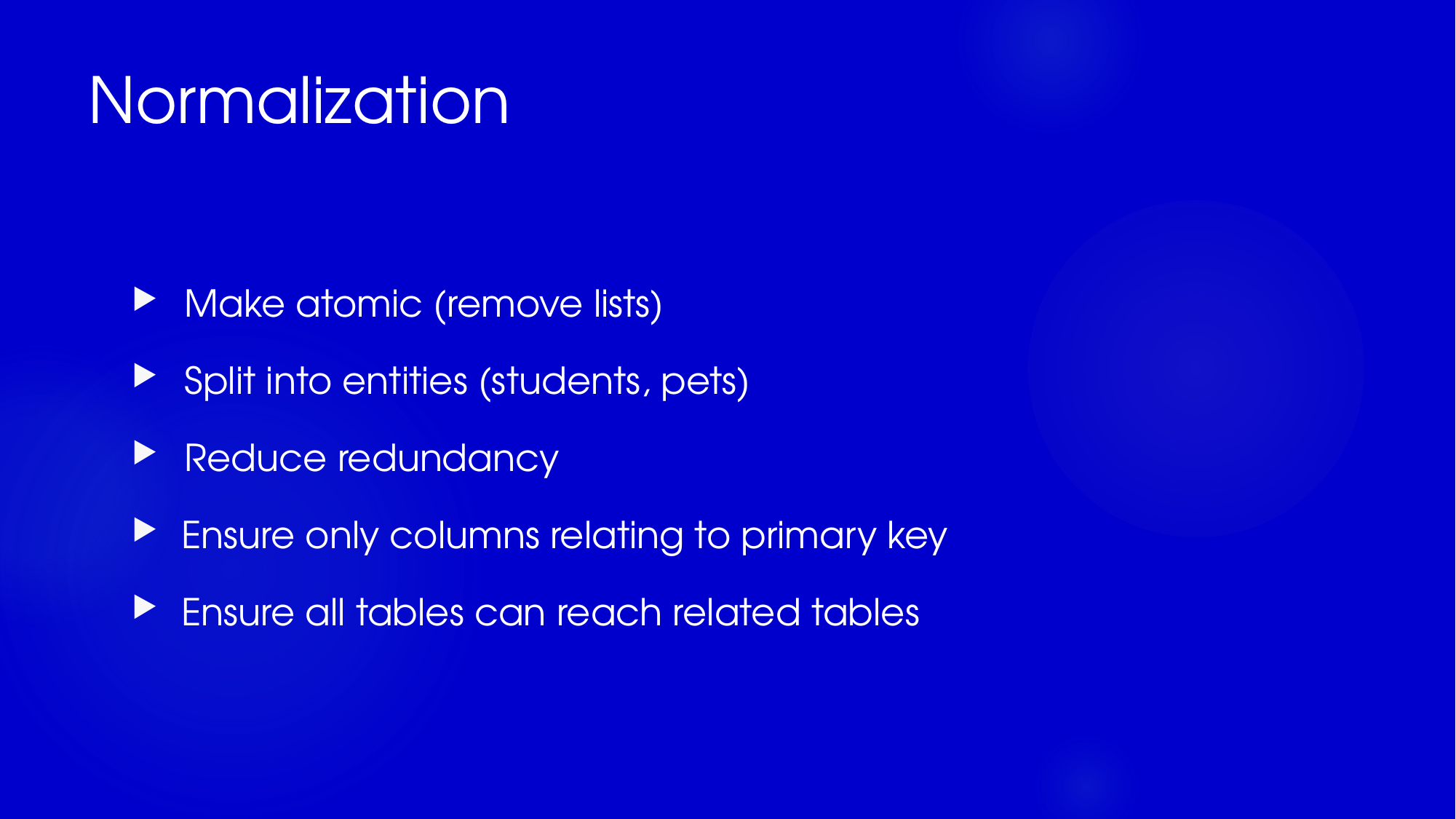

# Normalization
Make atomic (remove lists)
Split into entities (students, pets)
Reduce redundancy
 Ensure only columns relating to primary key
 Ensure all tables can reach related tables